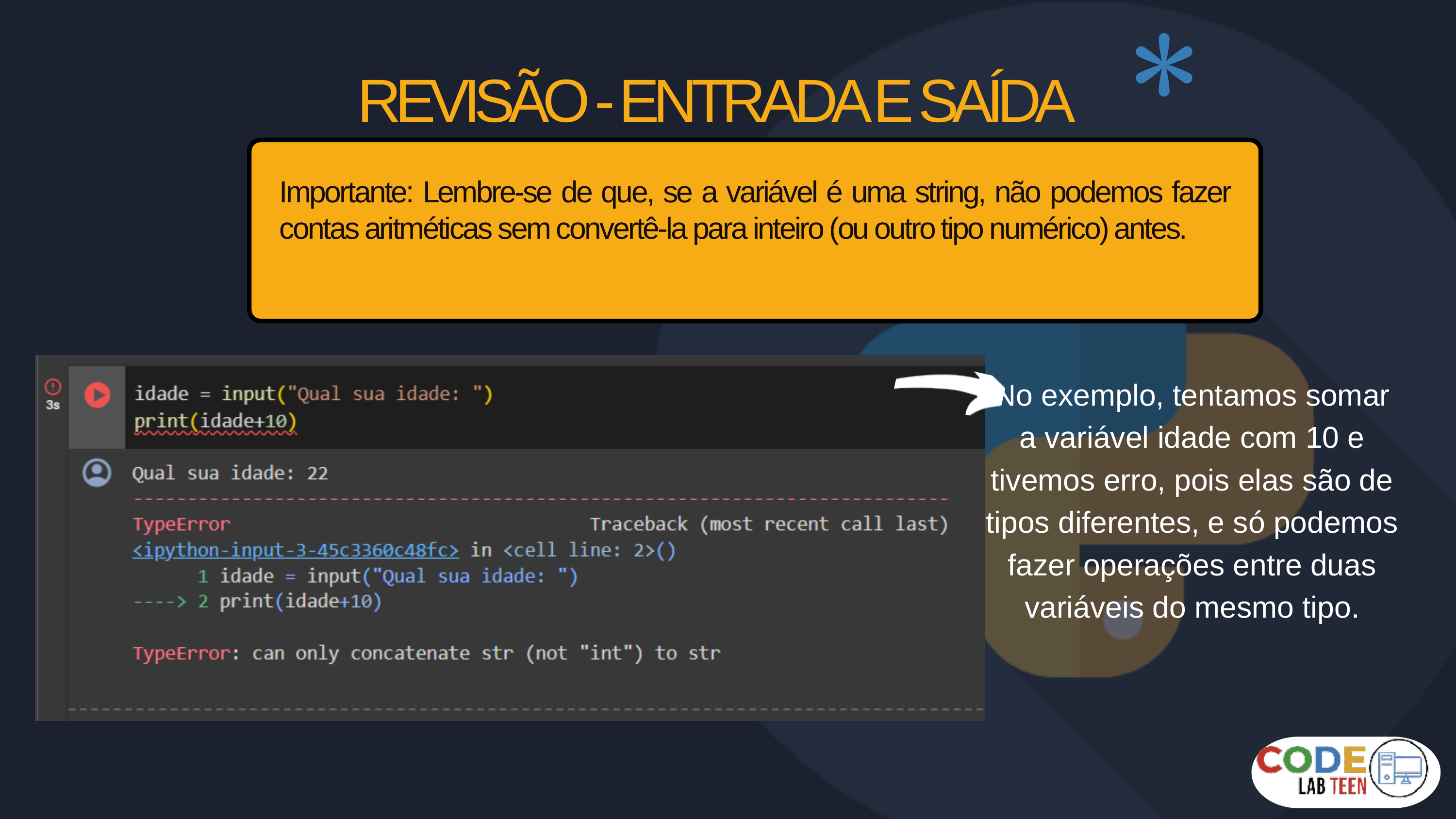

REVISÃO - ENTRADA E SAÍDA

Importante: Lembre-se de que, se a variável é uma string, não podemos fazer contas aritméticas sem convertê-la para inteiro (ou outro tipo numérico) antes.

No exemplo, tentamos somar a variável idade com 10 e tivemos erro, pois elas são de tipos diferentes, e só podemos fazer operações entre duas variáveis do mesmo tipo.